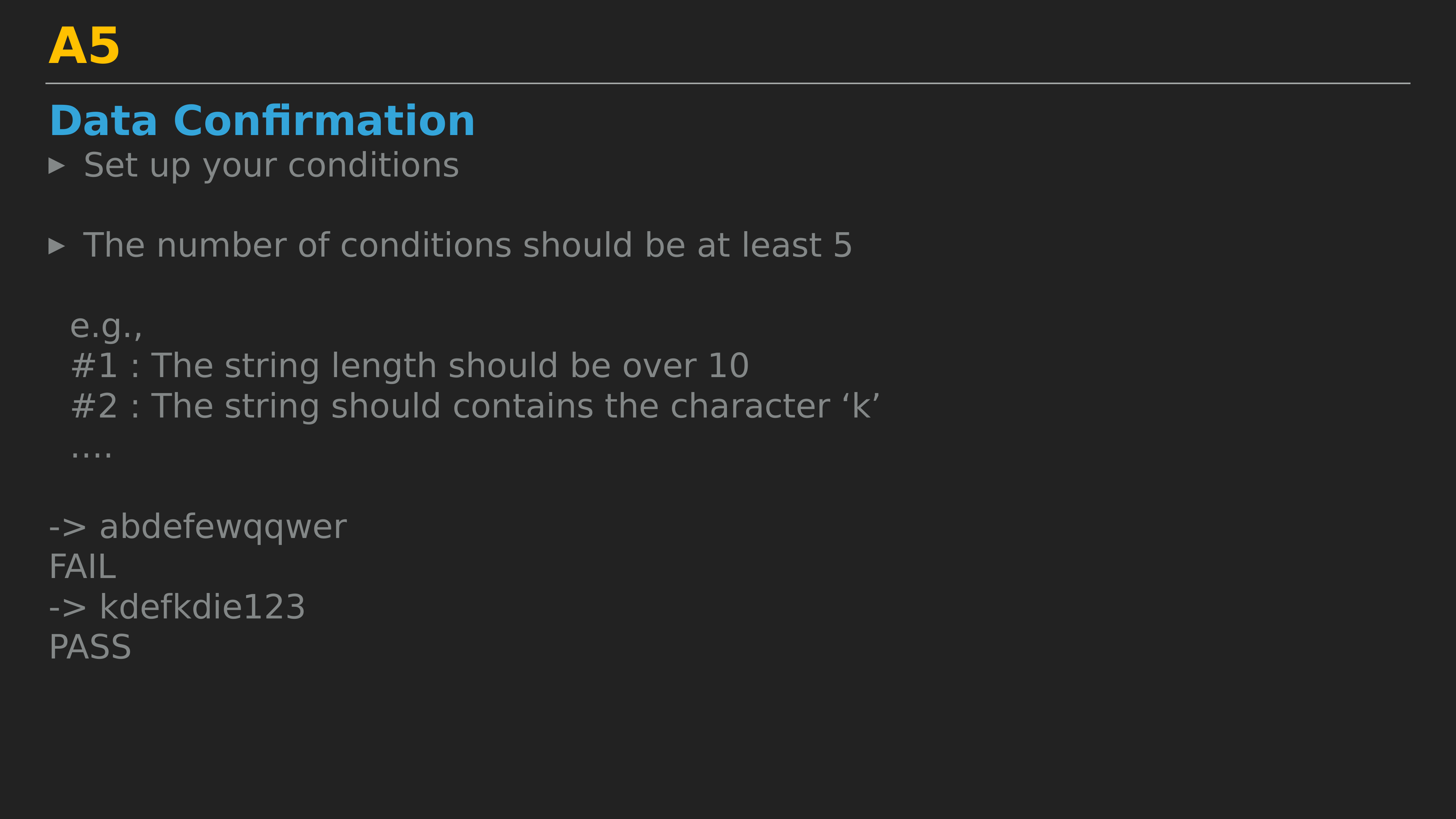

A5
Data Confirmation
Set up your conditions

The number of conditions should be at least 5

  e.g.,
  #1 : The string length should be over 10
  #2 : The string should contains the character ‘k’
  ….

-> abdefewqqwer
FAIL
-> kdefkdie123
PASS